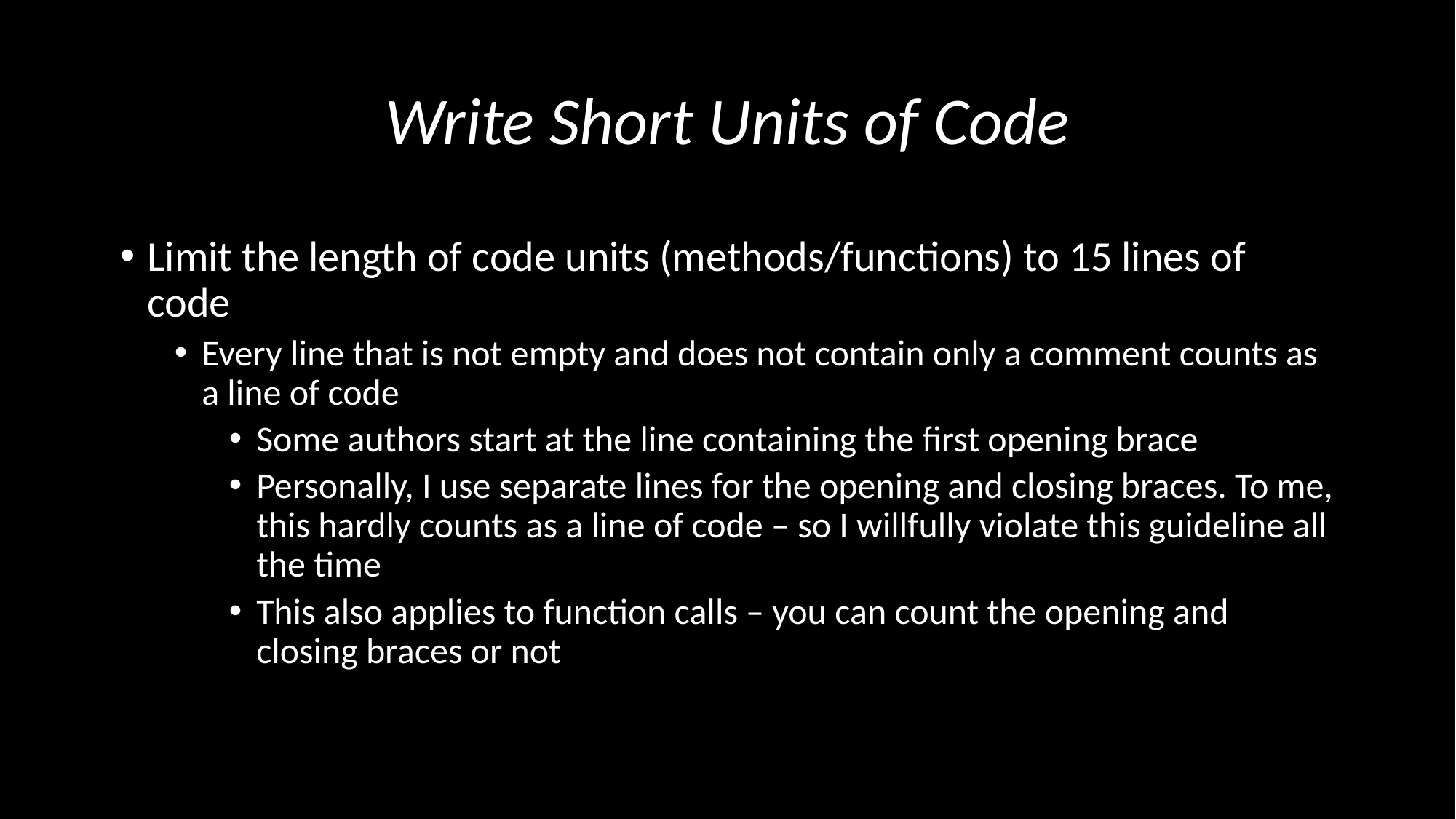

# Write Short Units of Code
Limit the length of code units (methods/functions) to 15 lines of code
Every line that is not empty and does not contain only a comment counts as a line of code
Some authors start at the line containing the first opening brace
Personally, I use separate lines for the opening and closing braces. To me, this hardly counts as a line of code – so I willfully violate this guideline all the time
This also applies to function calls – you can count the opening and closing braces or not